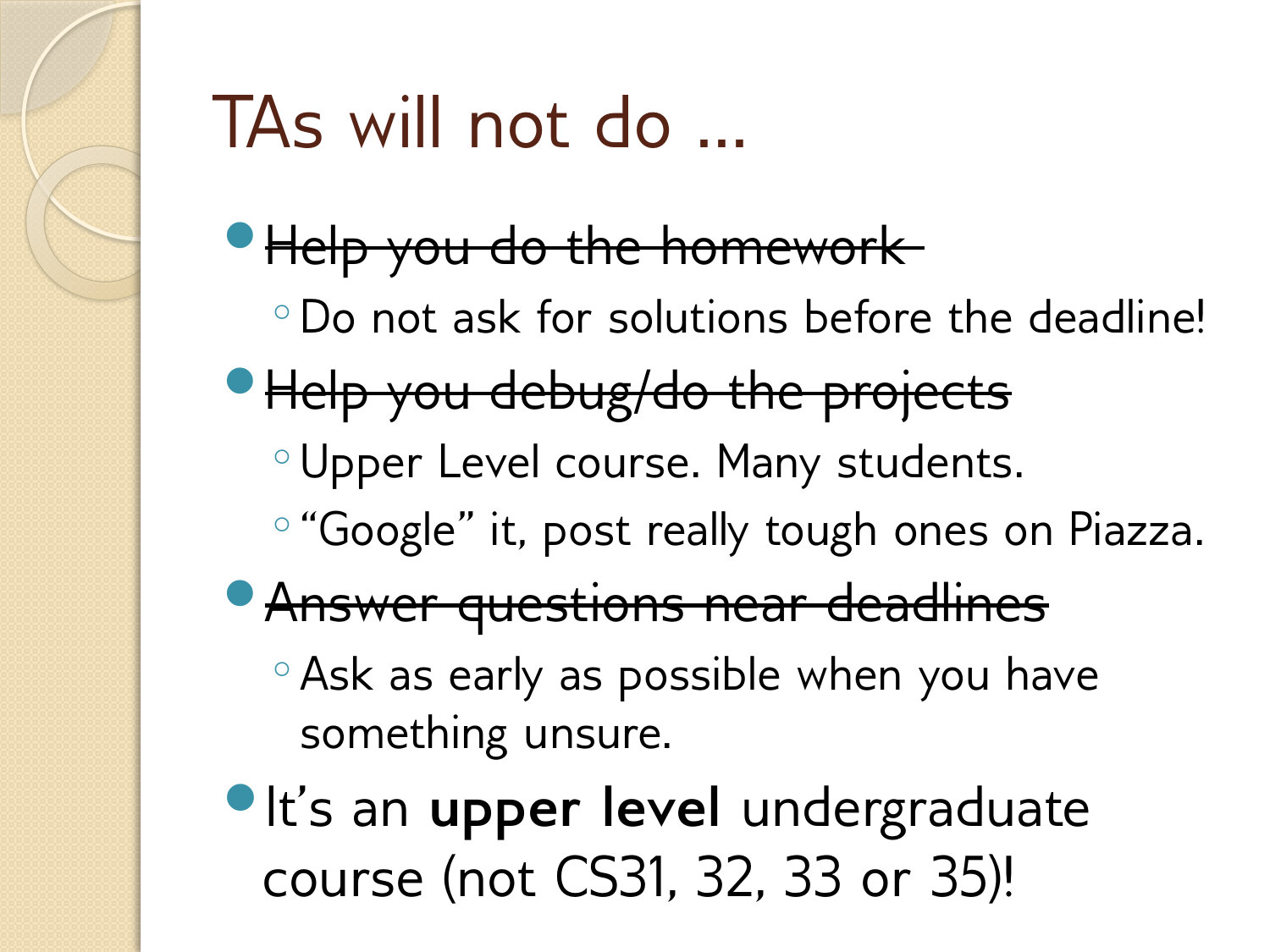

# TAs will not do ...
Help you do the homework
Do not ask for solutions before the deadline!
Help you debug/do the projects
Upper Level course. Many students.
“Google” it, post really tough ones on Piazza.
Answer questions near deadlines
Ask as early as possible when you have something unsure.
It’s an upper level undergraduate course (not CS31, 32, 33 or 35)!